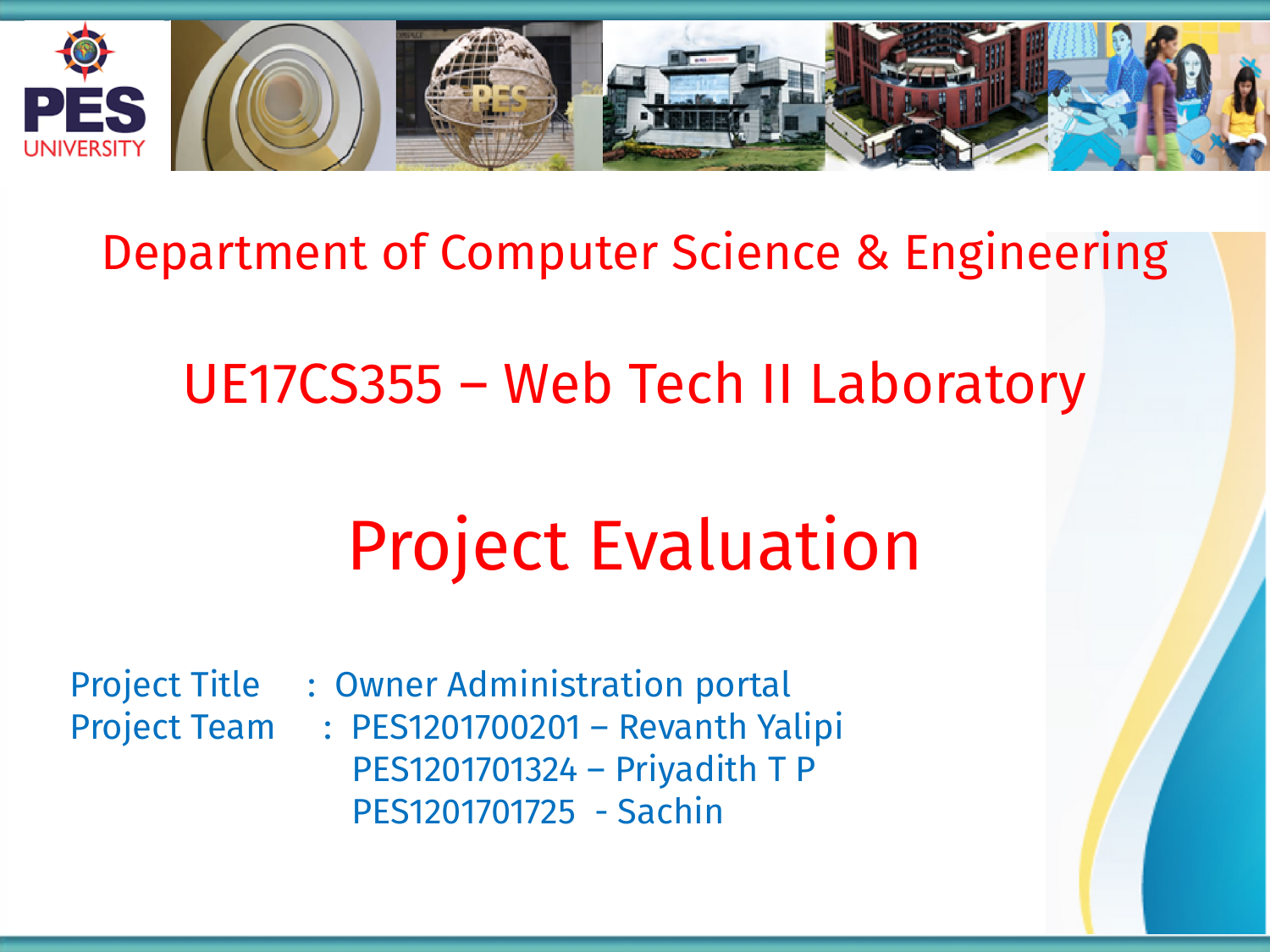

Department of Computer Science & Engineering

UE17CS355 – Web Tech II Laboratory

Project Evaluation
Project Title     :  Owner Administration portal
Project Team 	:  PES1201700201 – Revanth Yalipi
		   PES1201701324 – Priyadith T P
		   PES1201701725  - Sachin